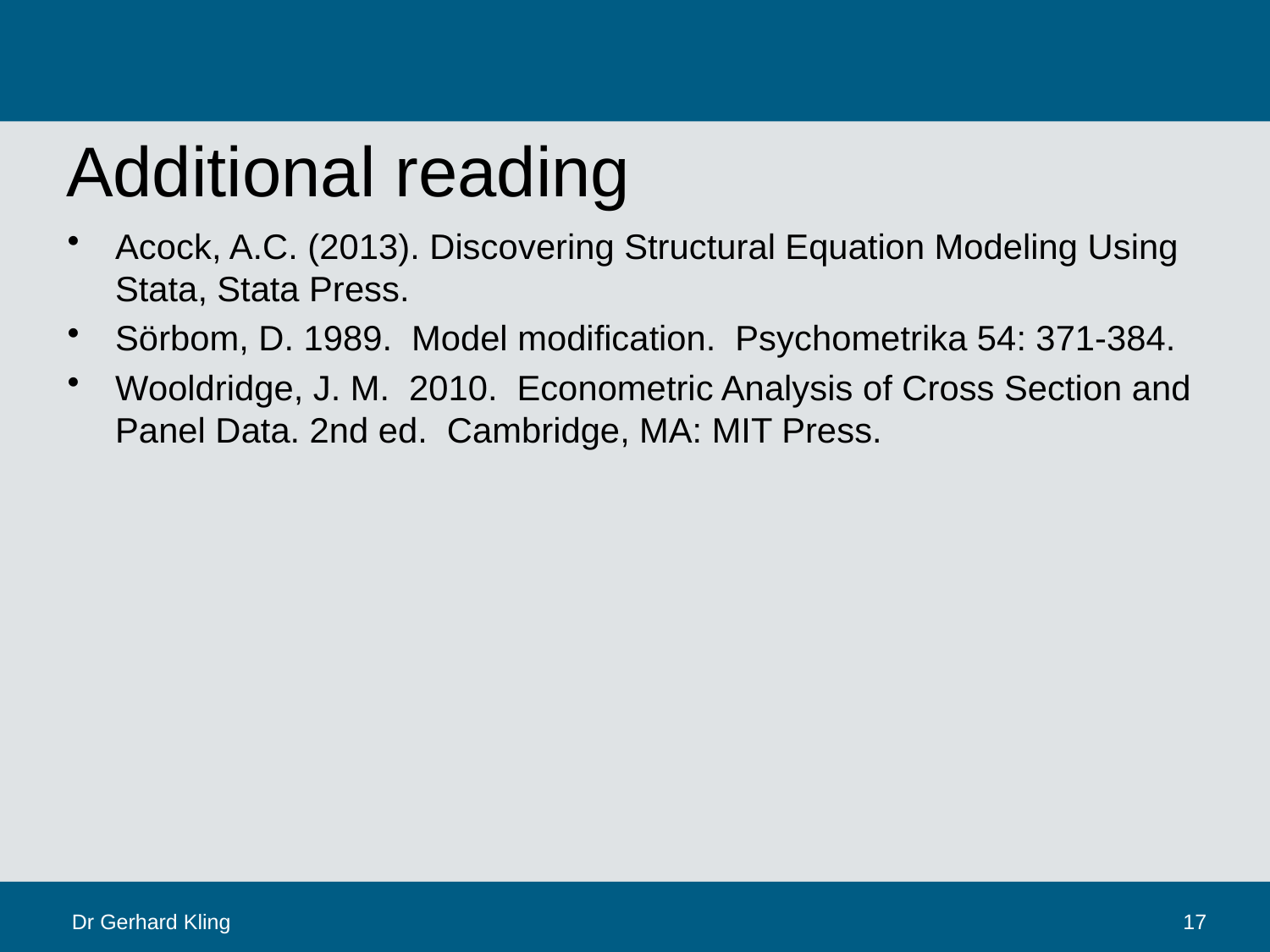

# Additional reading
Acock, A.C. (2013). Discovering Structural Equation Modeling Using Stata, Stata Press.
Sörbom, D. 1989.  Model modification.  Psychometrika 54: 371-384.
Wooldridge, J. M.  2010.  Econometric Analysis of Cross Section and Panel Data. 2nd ed.  Cambridge, MA: MIT Press.

Dr Gerhard Kling
17